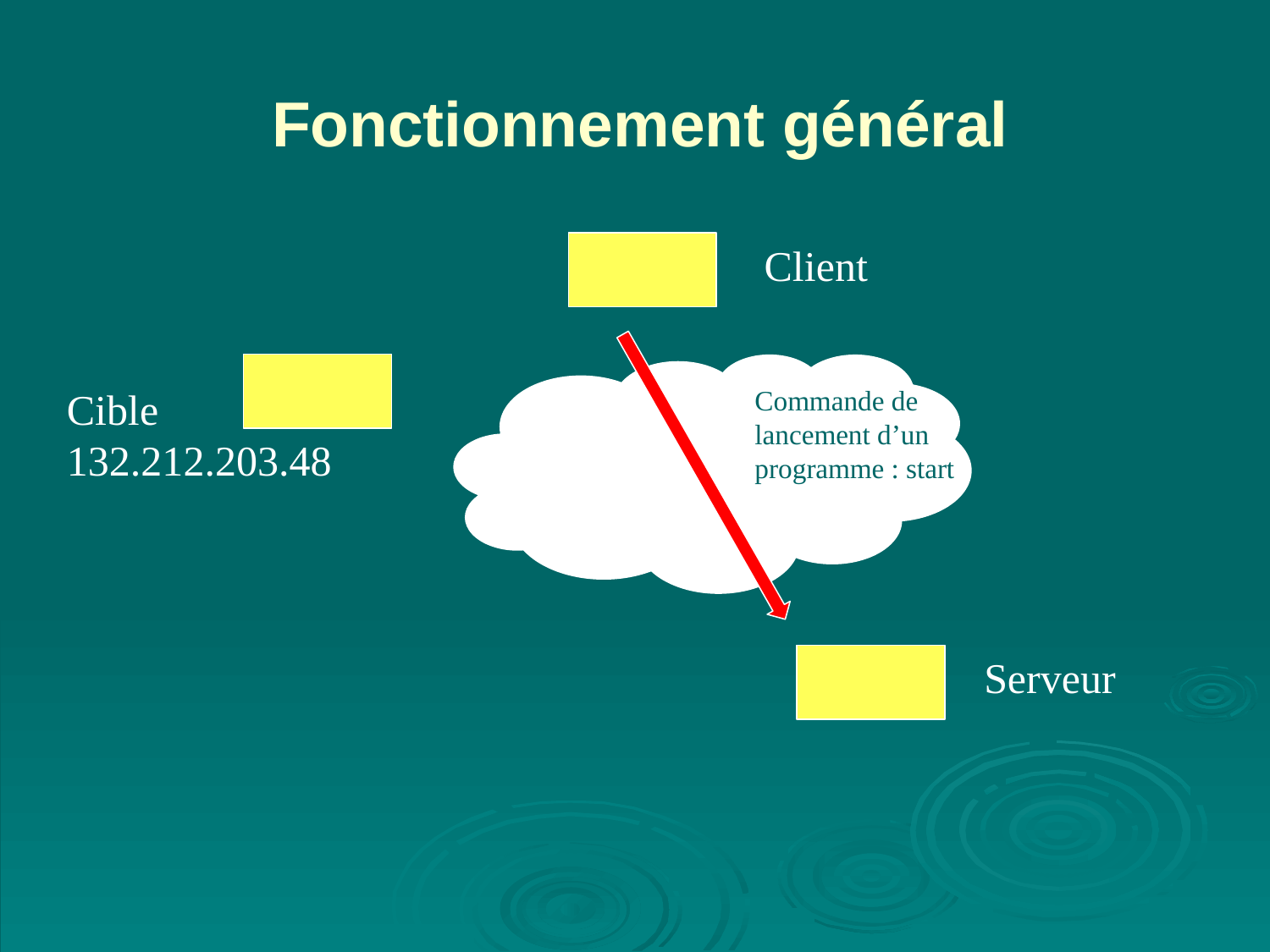

# Fonctionnement général

Client

Commande de
lancement d’un
programme : start
Cible
132.212.203.48

Serveur